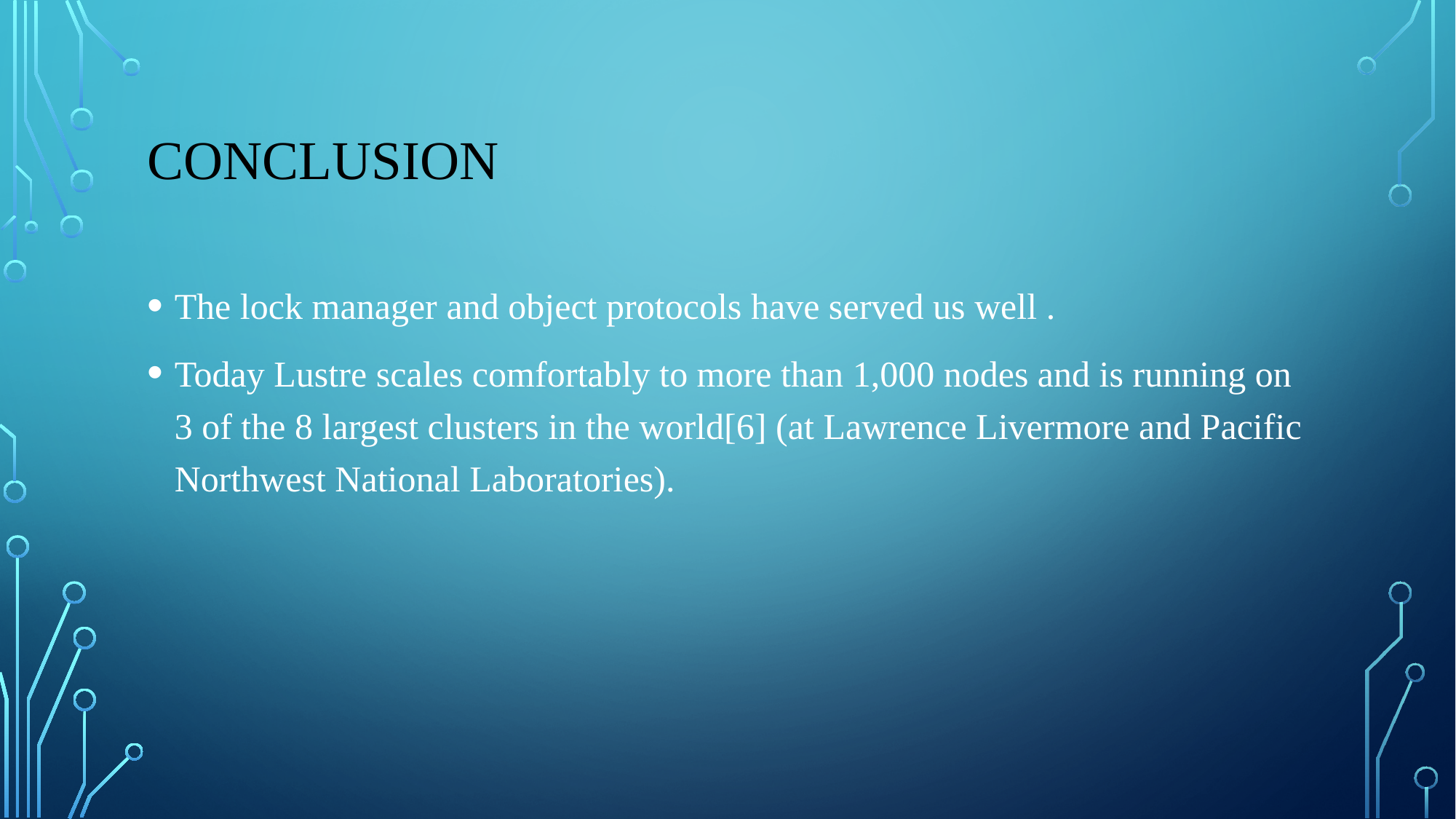

# Conclusion
The lock manager and object protocols have served us well .
Today Lustre scales comfortably to more than 1,000 nodes and is running on 3 of the 8 largest clusters in the world[6] (at Lawrence Livermore and Pacific Northwest National Laboratories).